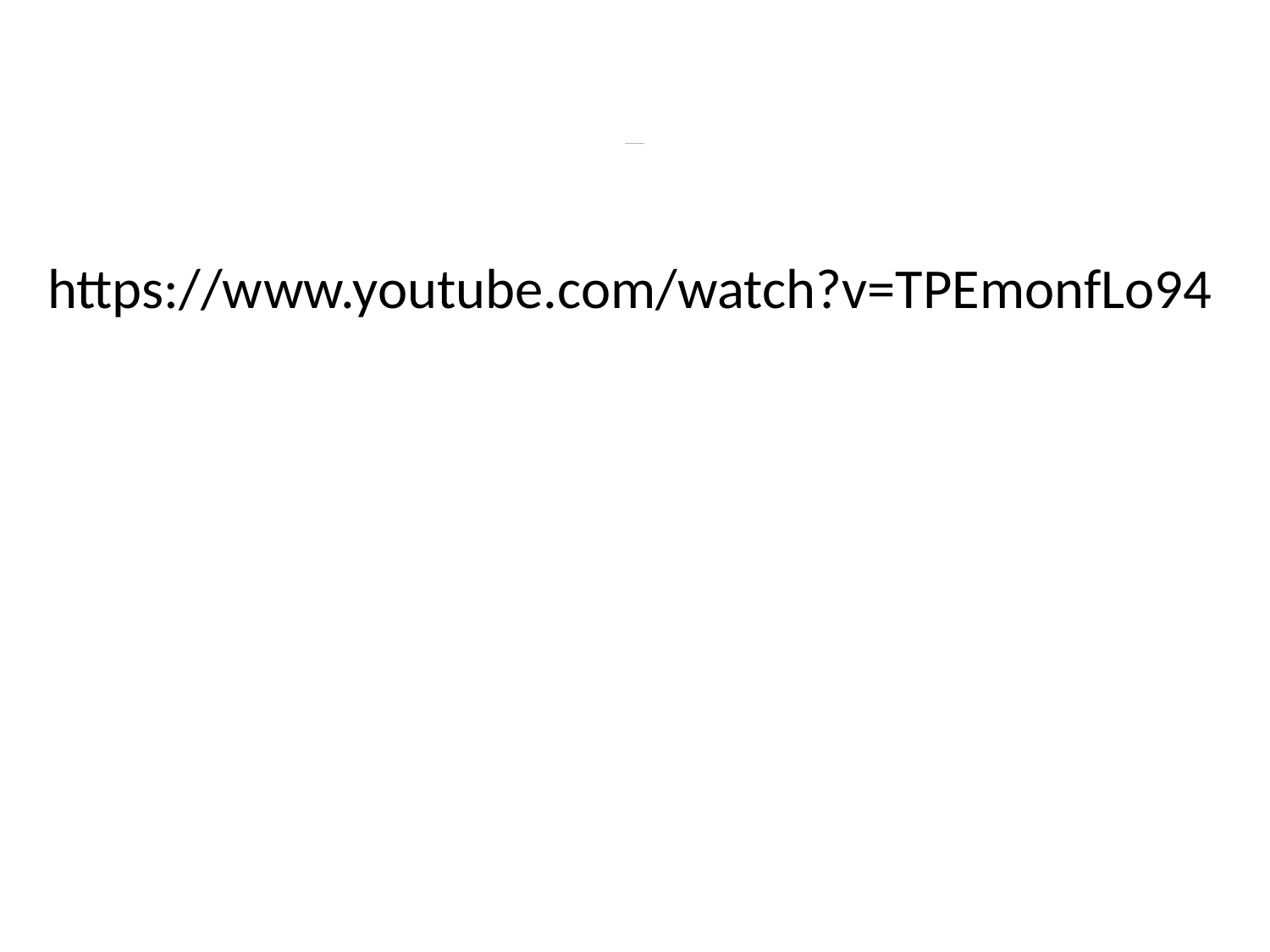

https://www.youtube.com/watch?v=TPEmonfLo94
# Character creation in blender :Rigging part 2